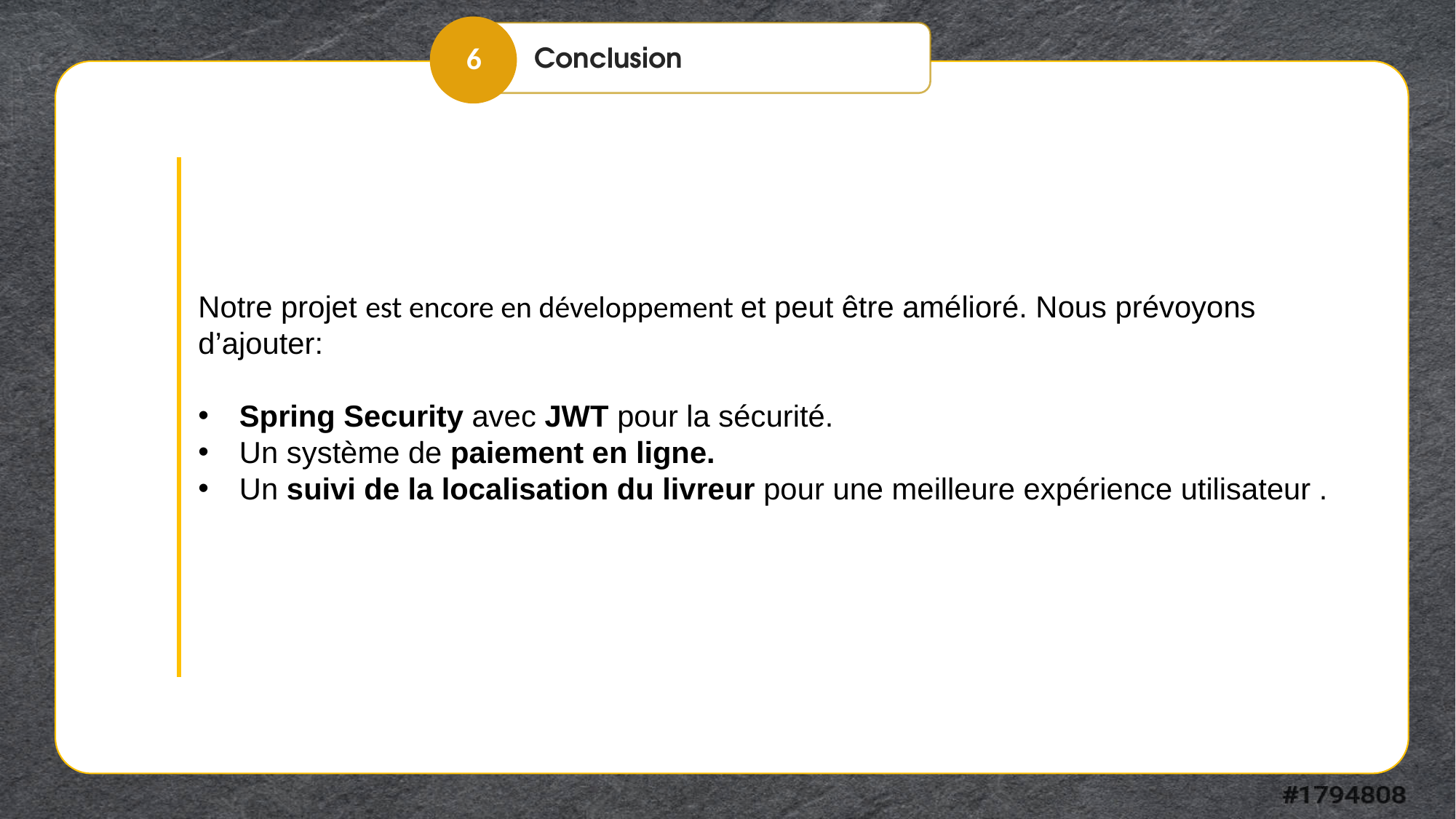

Conclusion
6

Notre projet est encore en développement et peut être amélioré. Nous prévoyons d’ajouter:

Spring Security avec JWT pour la sécurité.
Un système de paiement en ligne.
Un suivi de la localisation du livreur pour une meilleure expérience utilisateur .